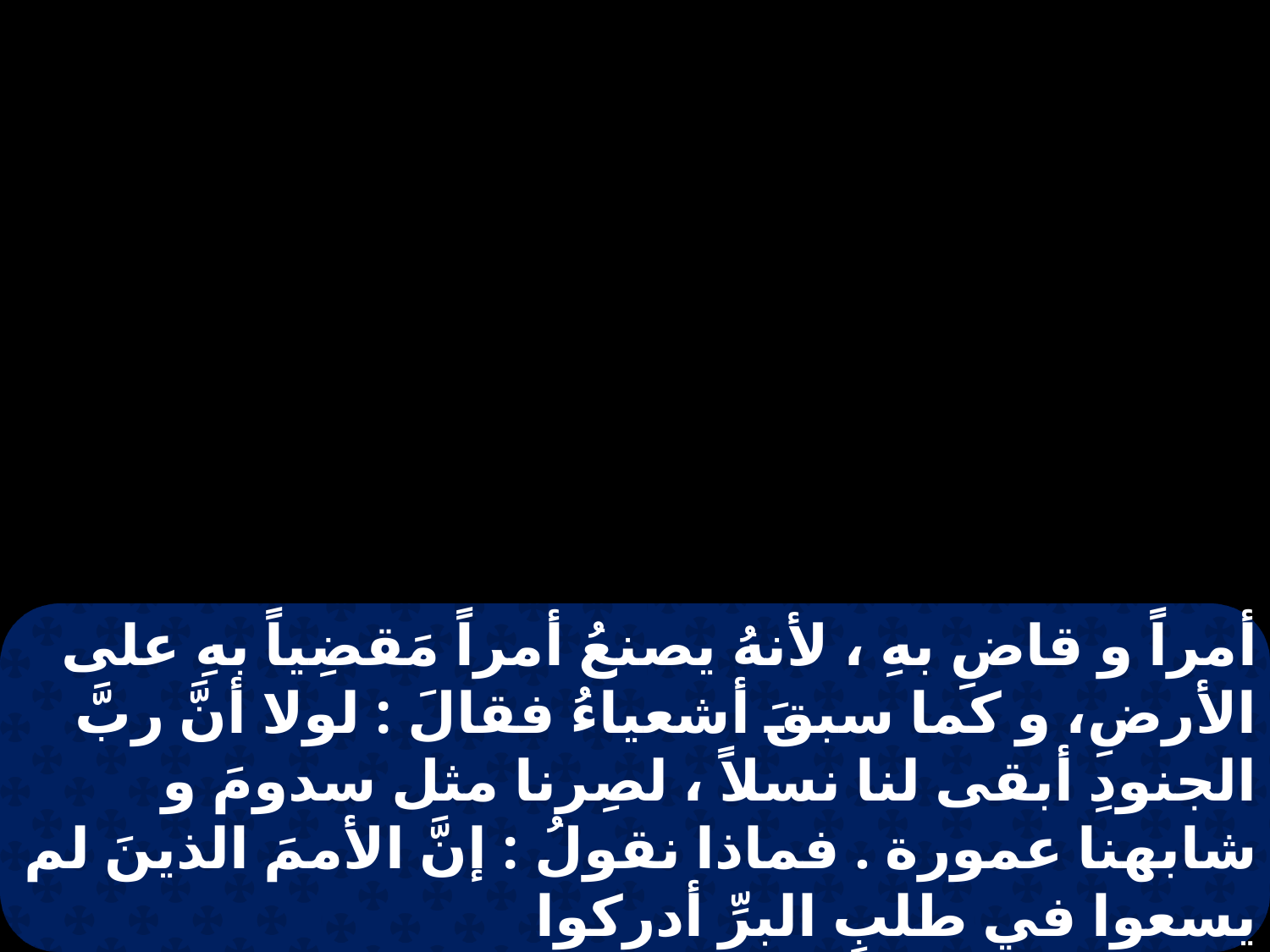

أمراً و قاضِ بهِ ، لأنهُ يصنعُ أمراً مَقضِياً بهِ على الأرضِ، و كما سبقَ أشعياءُ فقالَ : لولا أنَّ ربَّ الجنودِ أبقى لنا نسلاً ، لصِرنا مثل سدومَ و شابهنا عمورة . فماذا نقولُ : إنَّ الأممَ الذينَ لم يسعوا في طلبِ البرِّ أدركوا